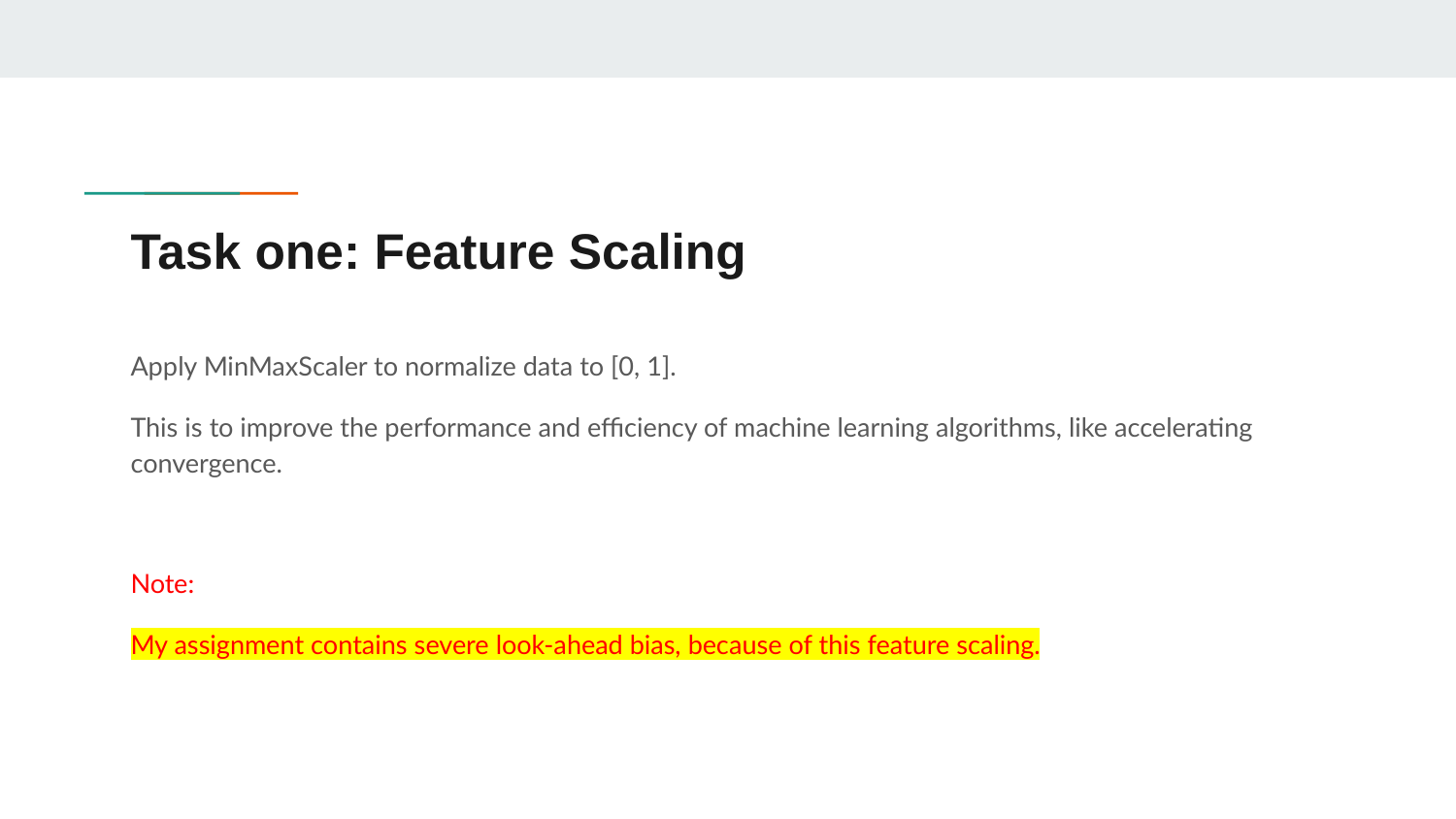

# Task one: Feature Scaling
Apply MinMaxScaler to normalize data to [0, 1].
This is to improve the performance and efficiency of machine learning algorithms, like accelerating convergence.

Note:
My assignment contains severe look-ahead bias, because of this feature scaling.